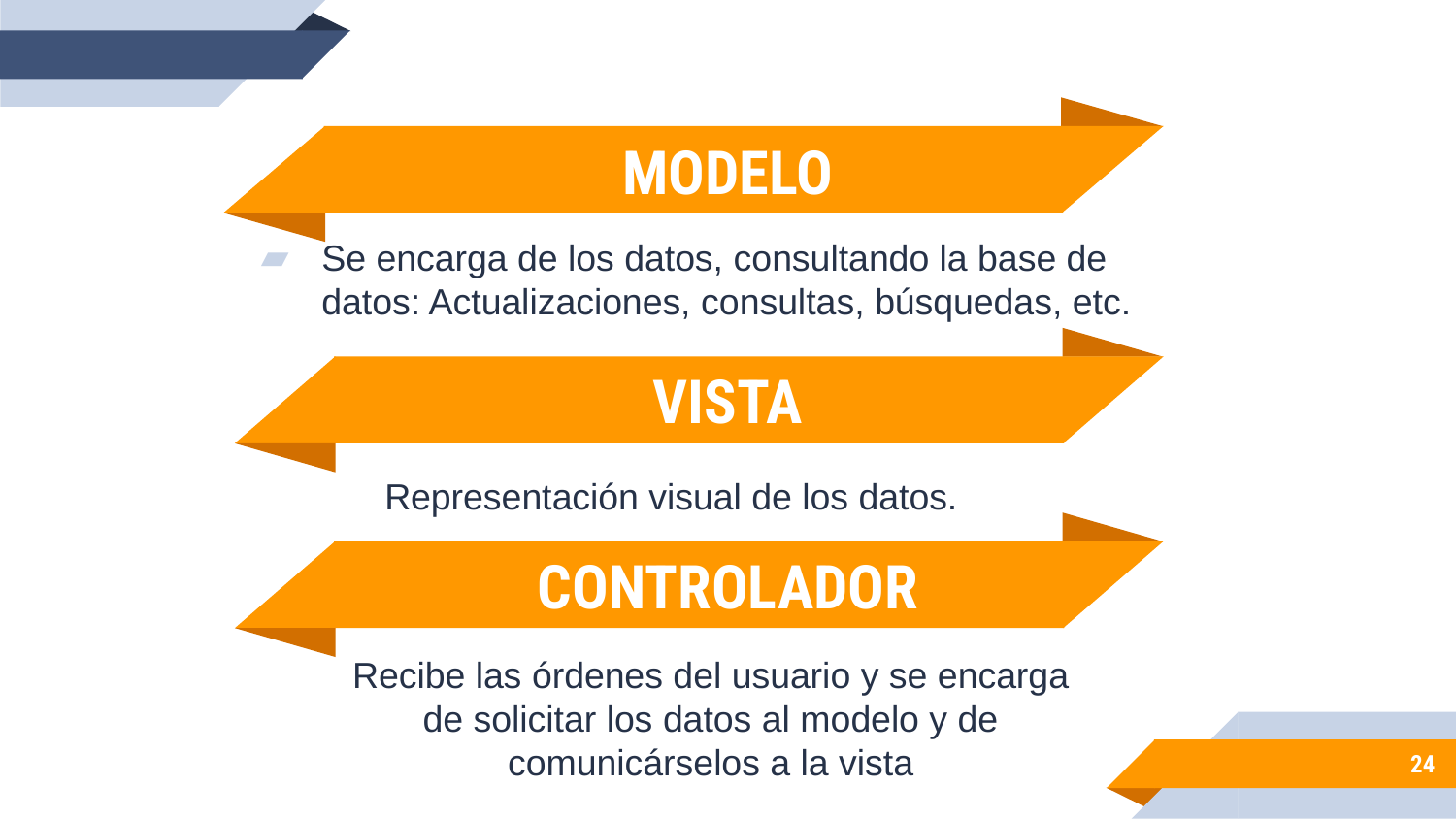

MODELO
Se encarga de los datos, consultando la base de datos: Actualizaciones, consultas, búsquedas, etc.

VISTA
Representación visual de los datos.

CONTROLADOR
Recibe las órdenes del usuario y se encarga de solicitar los datos al modelo y de comunicárselos a la vista
24